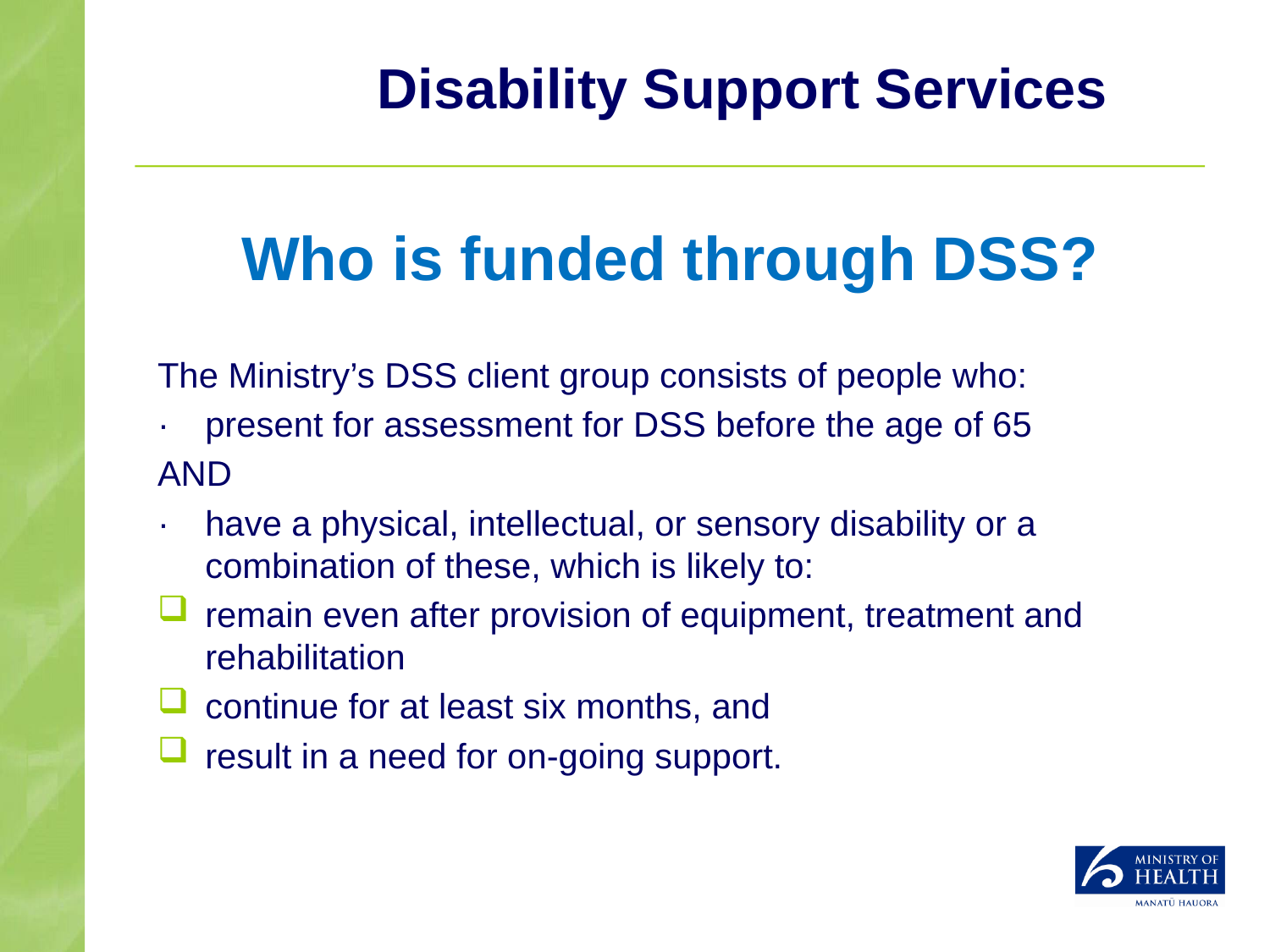

# Who is funded through DSS?
The Ministry’s DSS client group consists of people who:
·	present for assessment for DSS before the age of 65
AND
·	have a physical, intellectual, or sensory disability or a combination of these, which is likely to:
remain even after provision of equipment, treatment and 	rehabilitation
continue for at least six months, and
result in a need for on-going support.